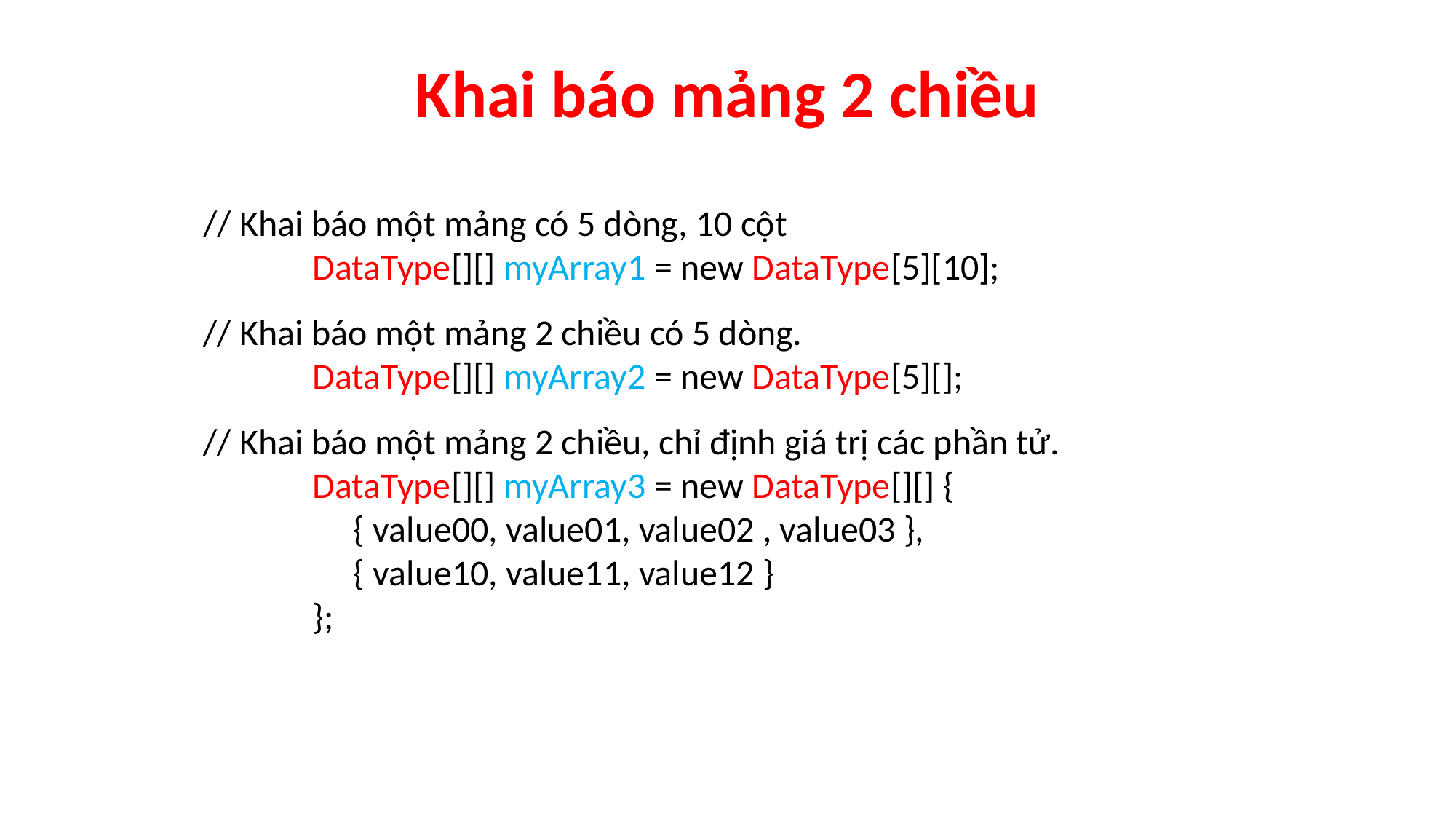

Khai báo mảng 2 chiều
// Khai báo một mảng có 5 dòng, 10 cột
	DataType[][] myArray1 = new DataType[5][10];
// Khai báo một mảng 2 chiều có 5 dòng.
	DataType[][] myArray2 = new DataType[5][];
// Khai báo một mảng 2 chiều, chỉ định giá trị các phần tử.
DataType[][] myArray3 = new DataType[][] {
     { value00, value01, value02 , value03 },
     { value10, value11, value12 }
};